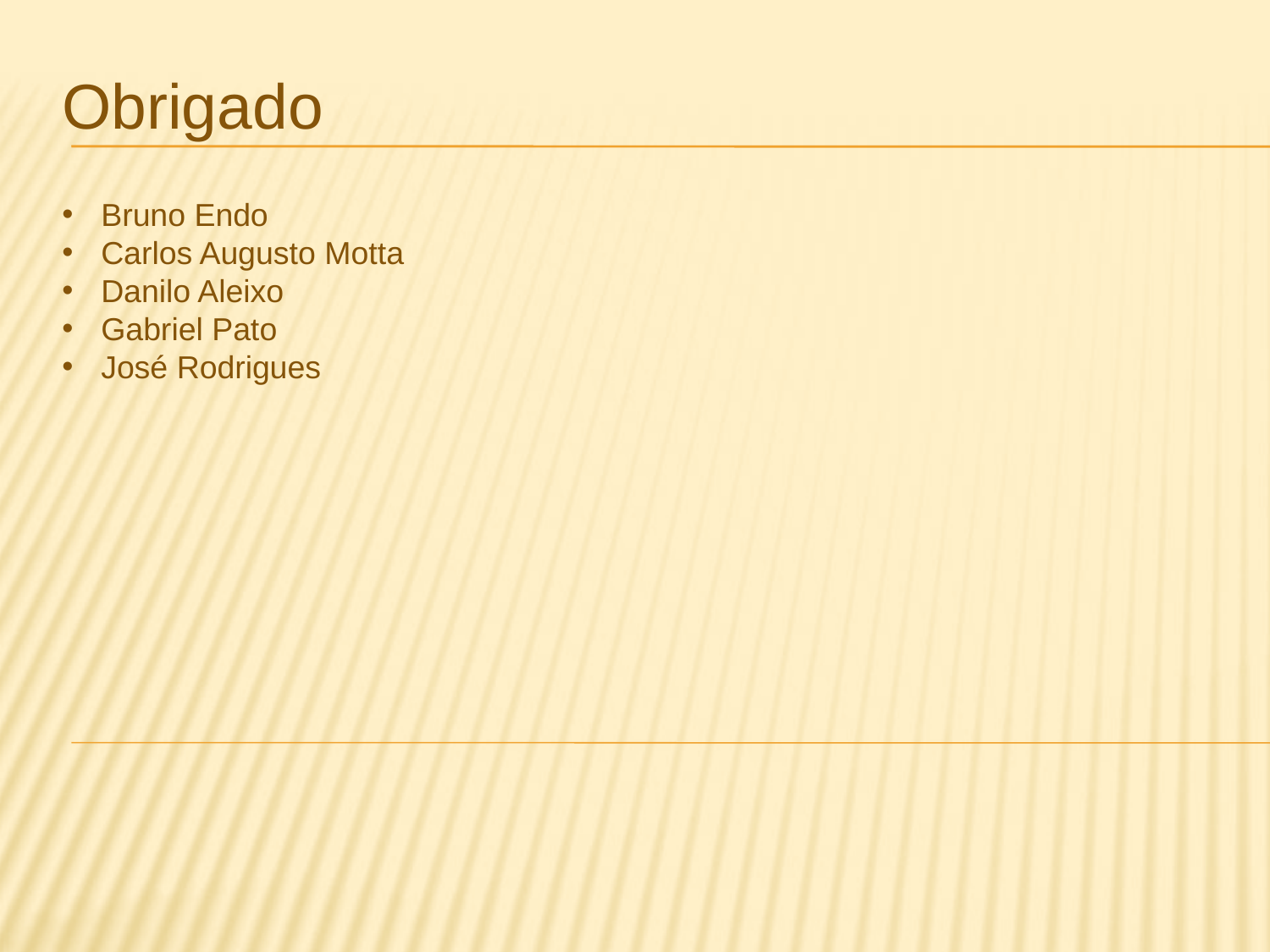

Obrigado
 Bruno Endo
 Carlos Augusto Motta
 Danilo Aleixo
 Gabriel Pato
 José Rodrigues